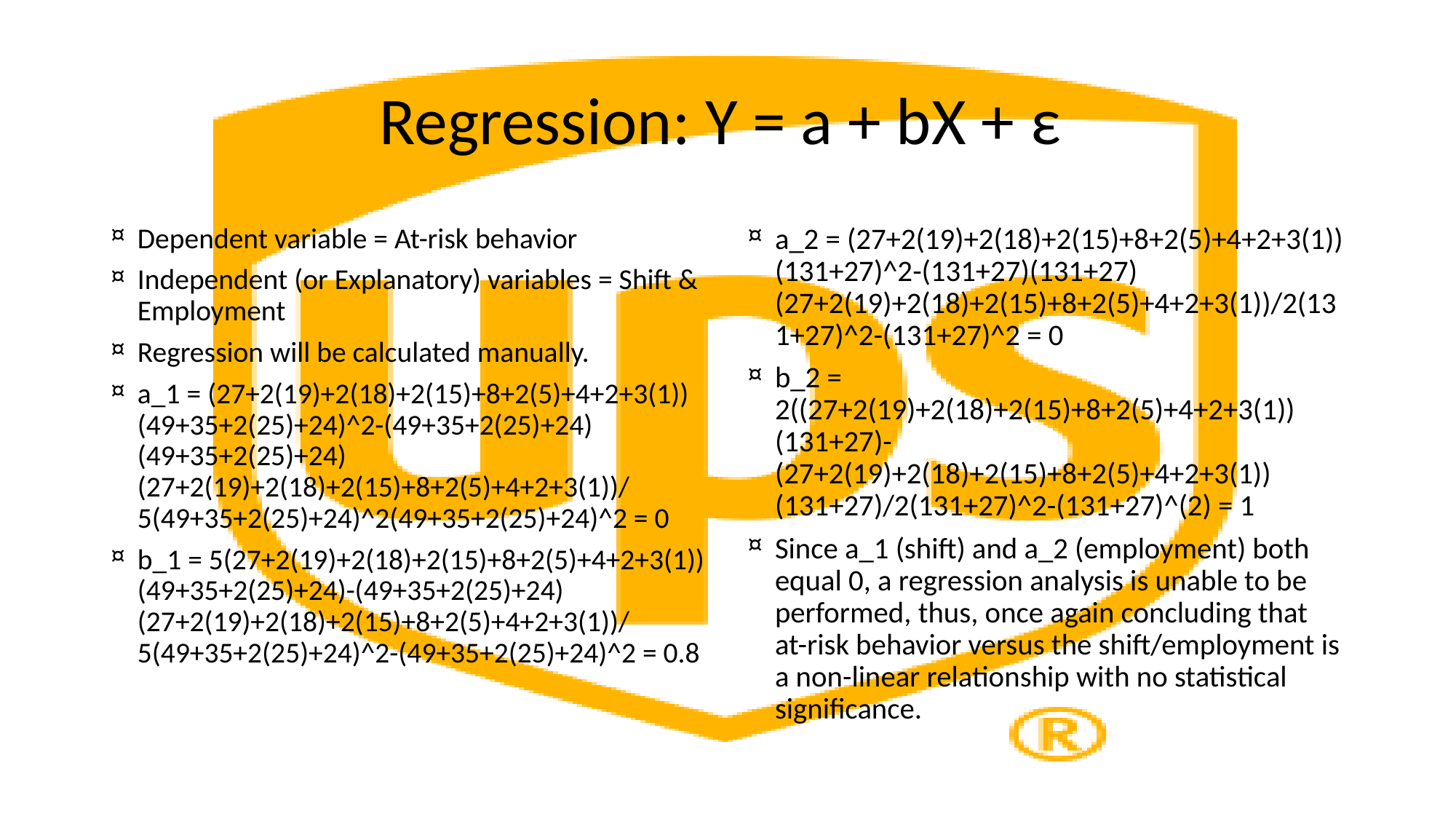

# Regression: Y = a + bX + ε
Dependent variable = At-risk behavior
Independent (or Explanatory) variables = Shift & Employment
Regression will be calculated manually.
a_1 = (27+2(19)+2(18)+2(15)+8+2(5)+4+2+3(1))(49+35+2(25)+24)^2-(49+35+2(25)+24)(49+35+2(25)+24)(27+2(19)+2(18)+2(15)+8+2(5)+4+2+3(1))/5(49+35+2(25)+24)^2(49+35+2(25)+24)^2 = 0
b_1 = 5(27+2(19)+2(18)+2(15)+8+2(5)+4+2+3(1))(49+35+2(25)+24)-(49+35+2(25)+24)(27+2(19)+2(18)+2(15)+8+2(5)+4+2+3(1))/ 5(49+35+2(25)+24)^2-(49+35+2(25)+24)^2 = 0.8

a_2 = (27+2(19)+2(18)+2(15)+8+2(5)+4+2+3(1))(131+27)^2-(131+27)(131+27) (27+2(19)+2(18)+2(15)+8+2(5)+4+2+3(1))/2(131+27)^2-(131+27)^2 = 0
b_2 = 2((27+2(19)+2(18)+2(15)+8+2(5)+4+2+3(1))(131+27)- (27+2(19)+2(18)+2(15)+8+2(5)+4+2+3(1))(131+27)/2(131+27)^2-(131+27)^(2) = 1
Since a_1 (shift) and a_2 (employment) both equal 0, a regression analysis is unable to be performed, thus, once again concluding that at-risk behavior versus the shift/employment is a non-linear relationship with no statistical significance.